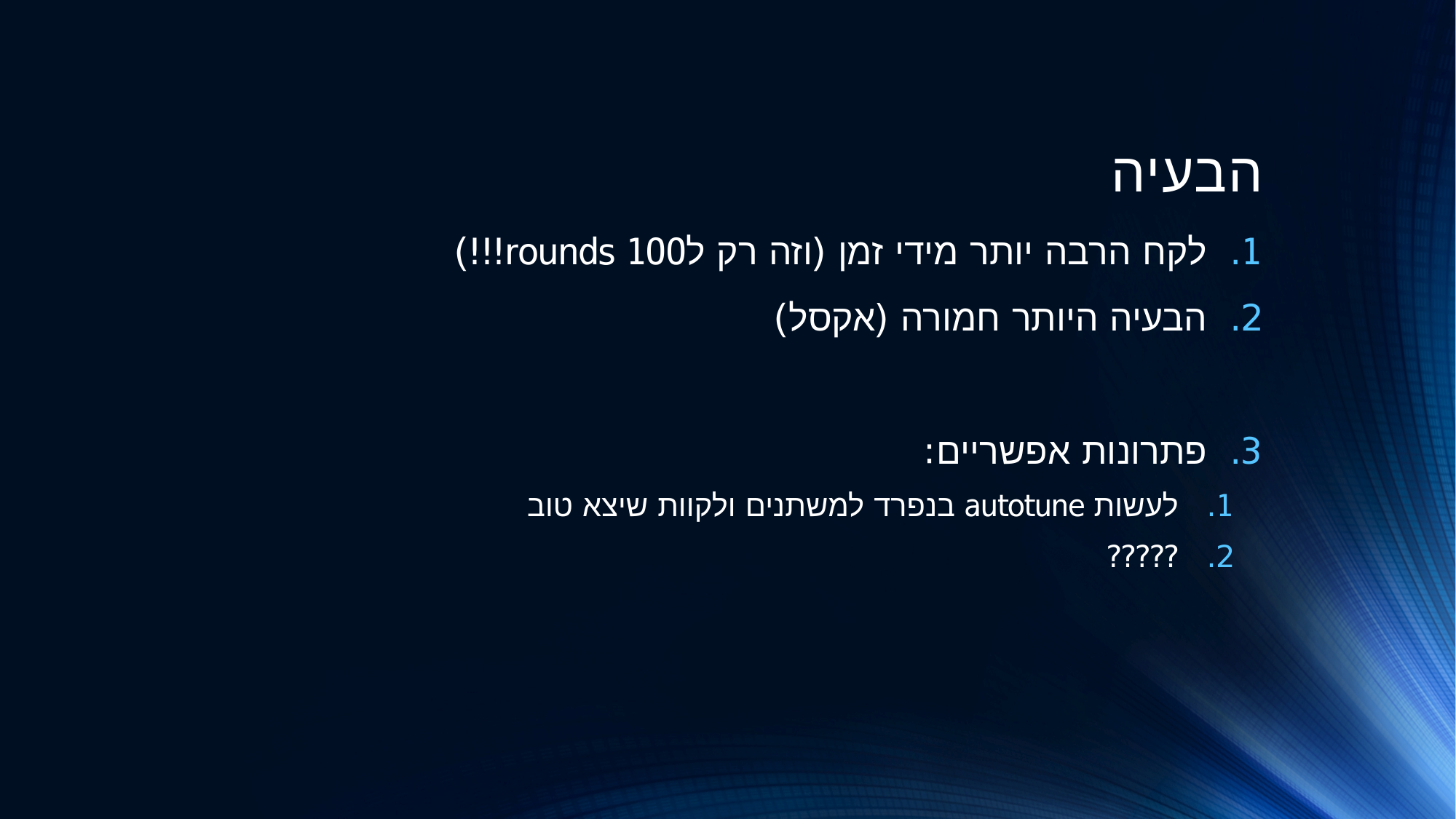

# הבעיה
לקח הרבה יותר מידי זמן (וזה רק ל100 rounds!!!)
הבעיה היותר חמורה (אקסל)

פתרונות אפשריים:
לעשות autotune בנפרד למשתנים ולקוות שיצא טוב
?????